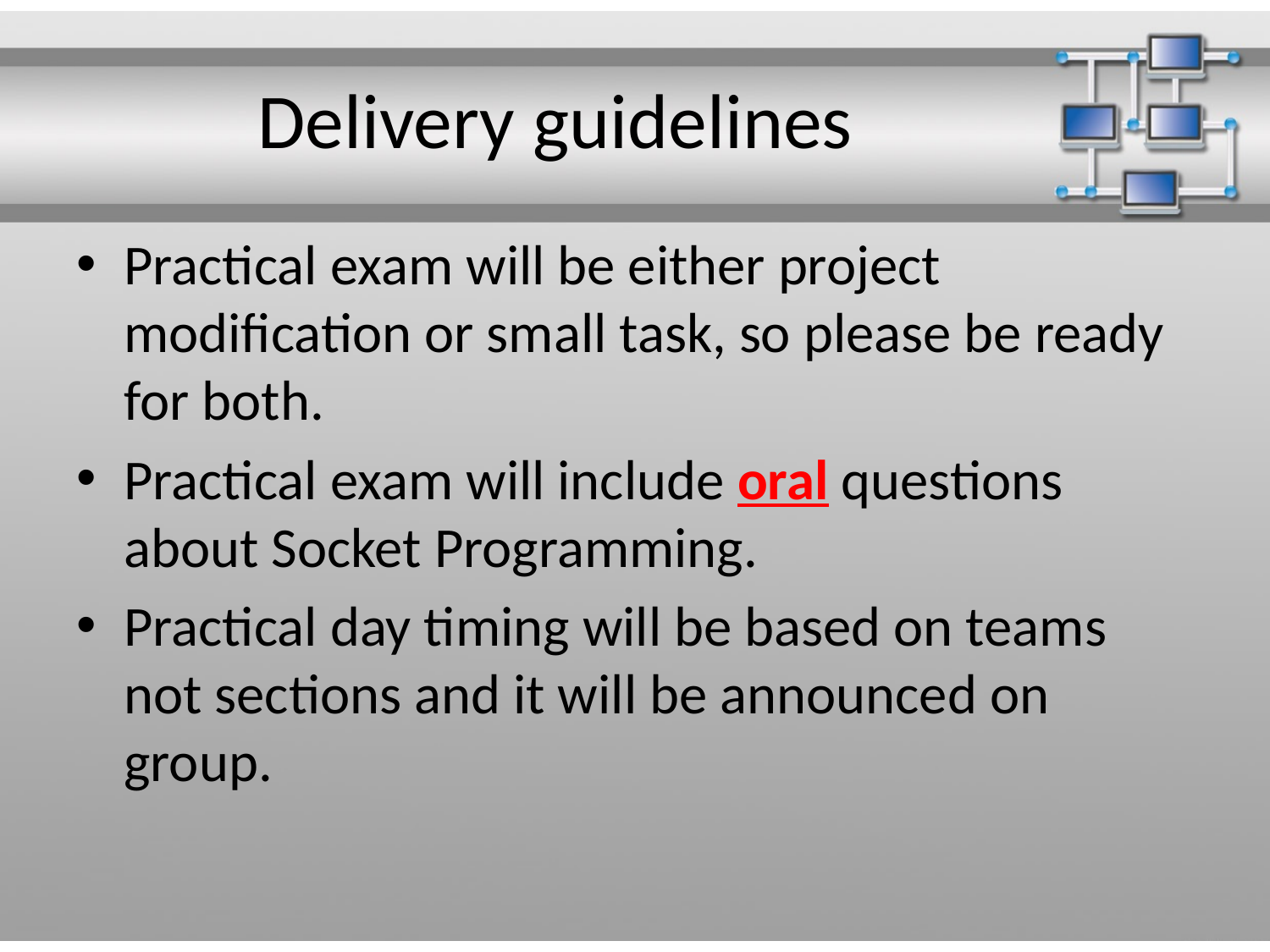

# Delivery guidelines
Practical exam will be either project modification or small task, so please be ready for both.
Practical exam will include oral questions about Socket Programming.
Practical day timing will be based on teams not sections and it will be announced on group.